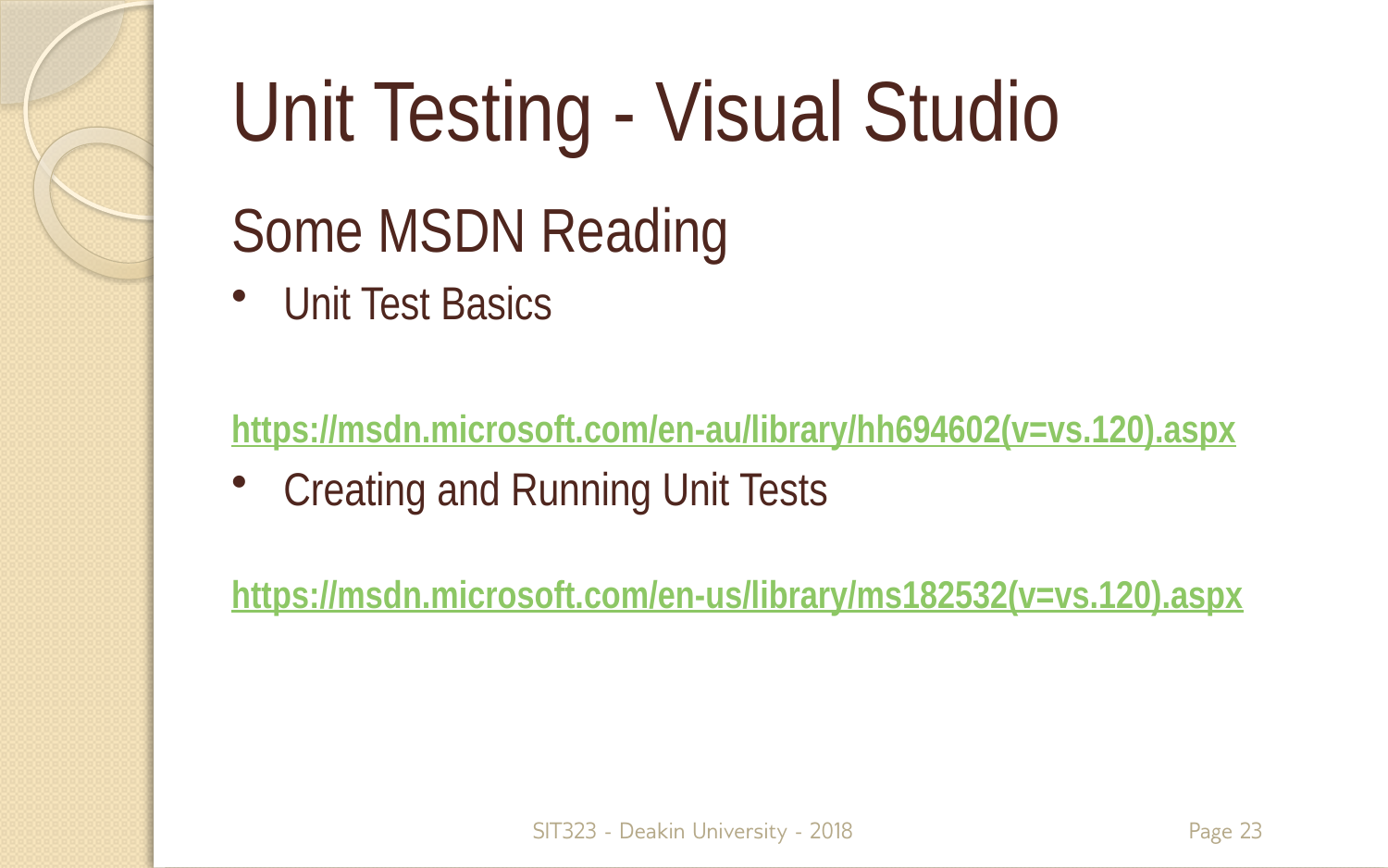

# Unit Testing - Visual Studio
Some MSDN Reading
Unit Test Basics
	https://msdn.microsoft.com/en-au/library/hh694602(v=vs.120).aspx
Creating and Running Unit Tests
	https://msdn.microsoft.com/en-us/library/ms182532(v=vs.120).aspx

SIT323 - Deakin University - 2018
Page 23